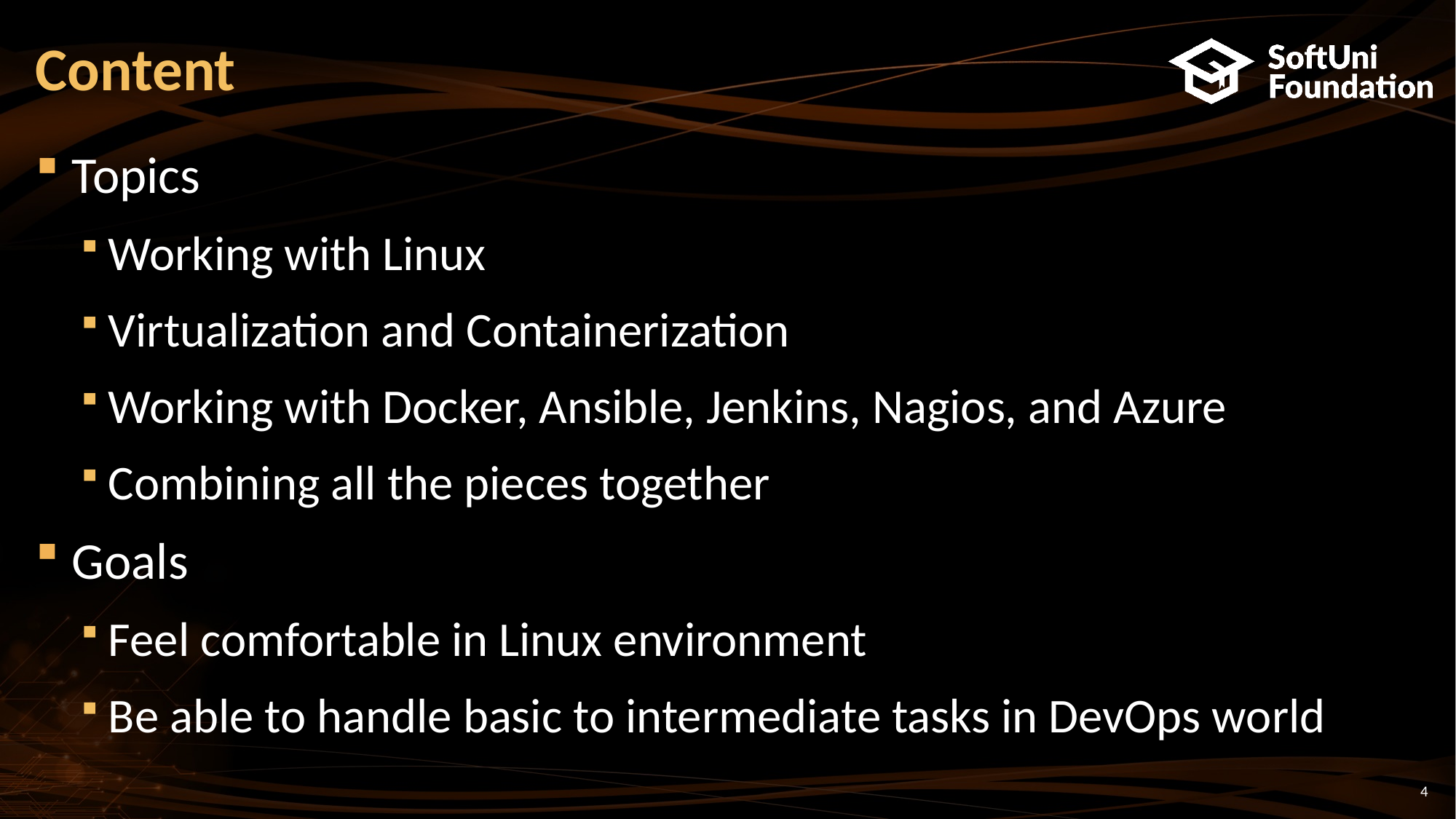

# Content
Topics
Working with Linux
Virtualization and Containerization
Working with Docker, Ansible, Jenkins, Nagios, and Azure
Combining all the pieces together
Goals
Feel comfortable in Linux environment
Be able to handle basic to intermediate tasks in DevOps world
4